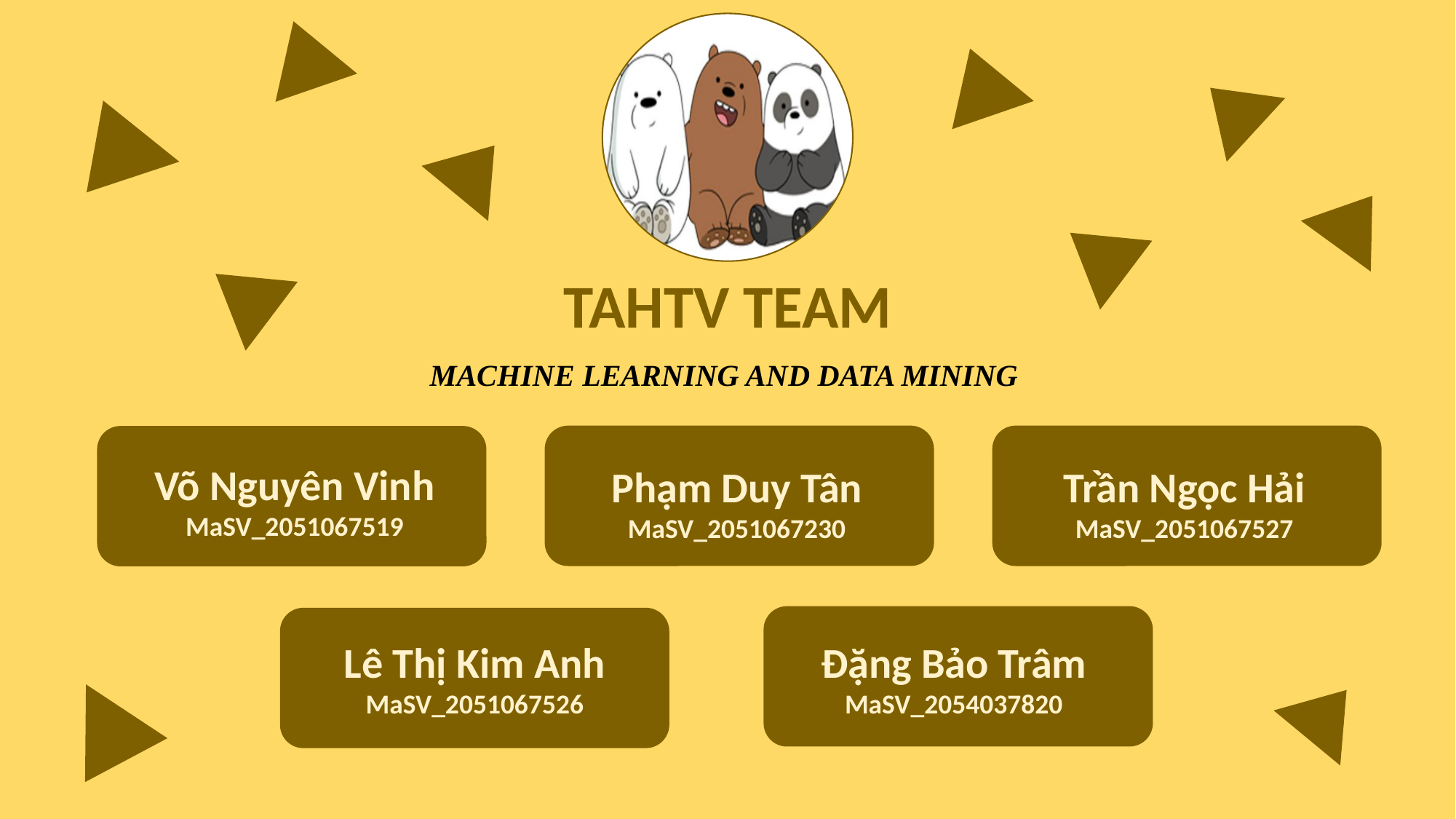

MÔN HỌC THUYẾT TRÌNH
Chủ đề thuyết trình

TAHTV TEAM
MACHINE LEARNING AND DATA MINING

Phạm Duy Tân
MaSV_2051067230

Trần Ngọc Hải
MaSV_2051067527

Võ Nguyên Vinh
MaSV_2051067519

Đặng Bảo Trâm
MaSV_2054037820

Lê Thị Kim Anh
MaSV_2051067526